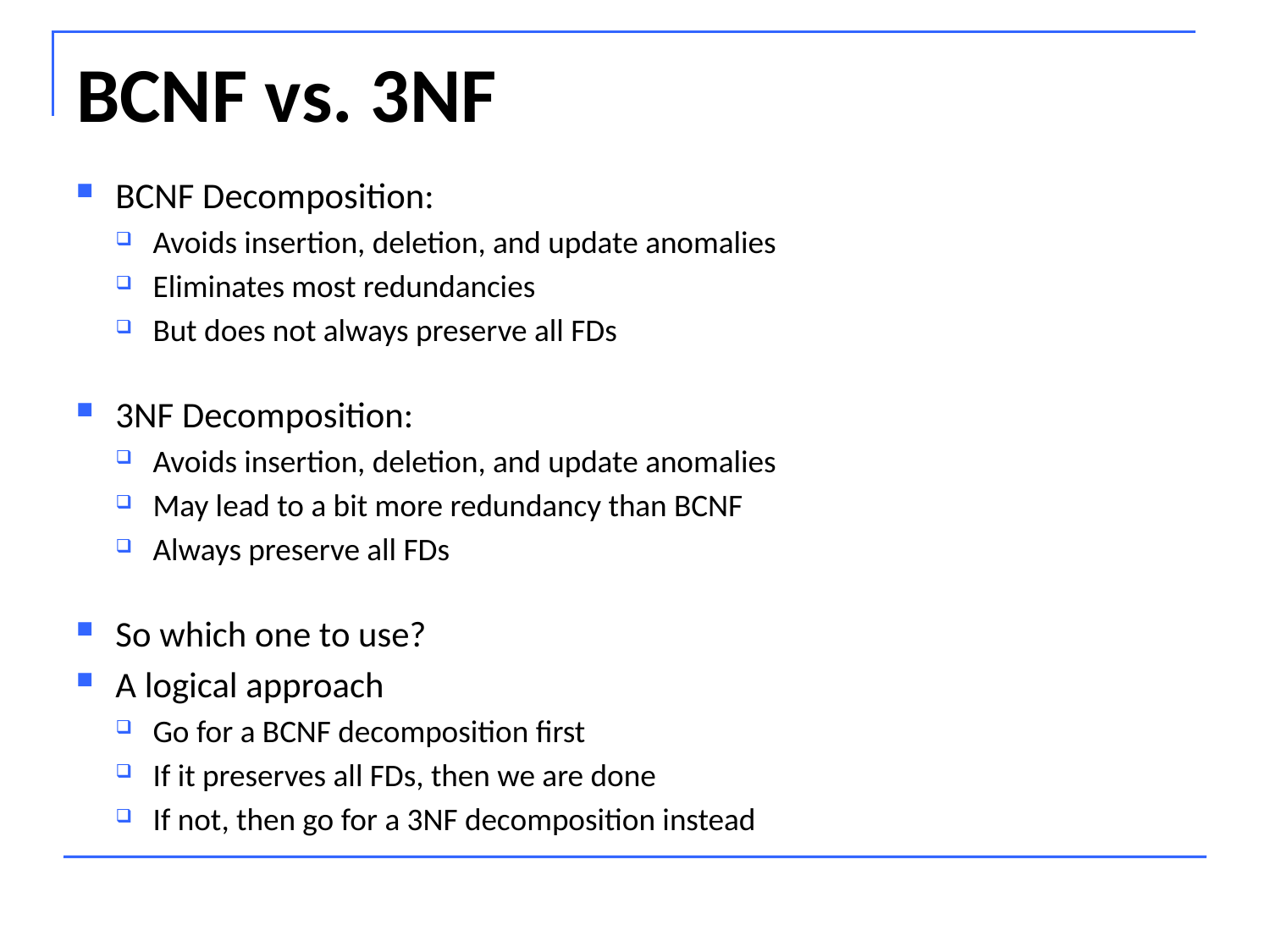

# BCNF vs. 3NF
BCNF Decomposition:
Avoids insertion, deletion, and update anomalies
Eliminates most redundancies
But does not always preserve all FDs

3NF Decomposition:
Avoids insertion, deletion, and update anomalies
May lead to a bit more redundancy than BCNF
Always preserve all FDs

So which one to use?
A logical approach
Go for a BCNF decomposition first
If it preserves all FDs, then we are done
If not, then go for a 3NF decomposition instead